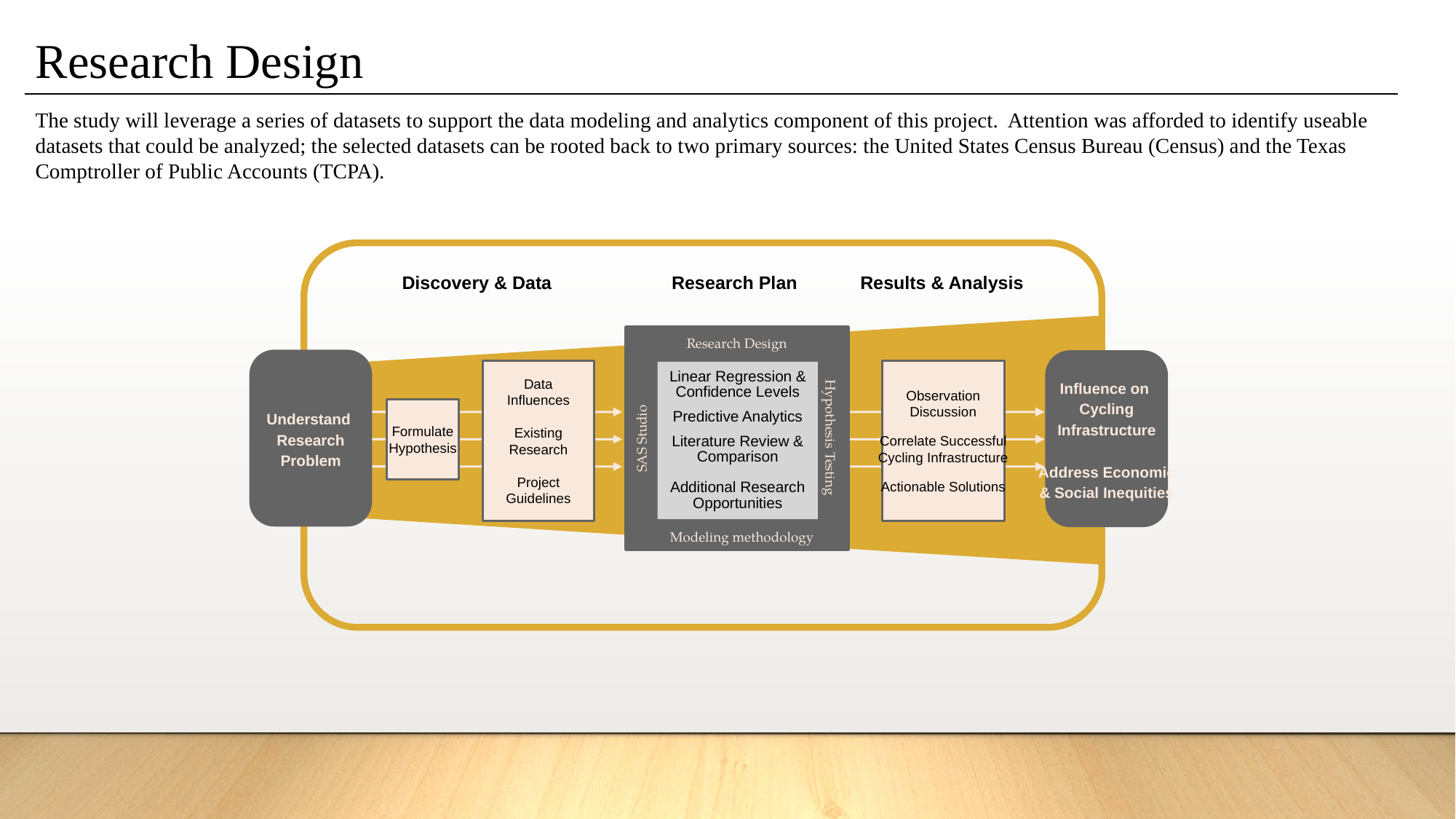

Research Design

The study will leverage a series of datasets to support the data modeling and analytics component of this project.  Attention was afforded to identify useable datasets that could be analyzed; the selected datasets can be rooted back to two primary sources: the United States Census Bureau (Census) and the Texas Comptroller of Public Accounts (TCPA).

Discovery & Data
Research Plan
Results & Analysis

Research Design

Understand
Research
Problem

Influence on
Cycling
Infrastructure

Address Economic
& Social Inequities

Data
Influences

Existing
Research

Project
Guidelines

Observation
Discussion

Correlate Successful
Cycling Infrastructure

Actionable Solutions

Linear Regression &
Confidence Levels

Predictive Analytics

Literature Review &
Comparison

Additional Research
Opportunities

Formulate
Hypothesis

Hypothesis Testing
SAS Studio
Modeling methodology